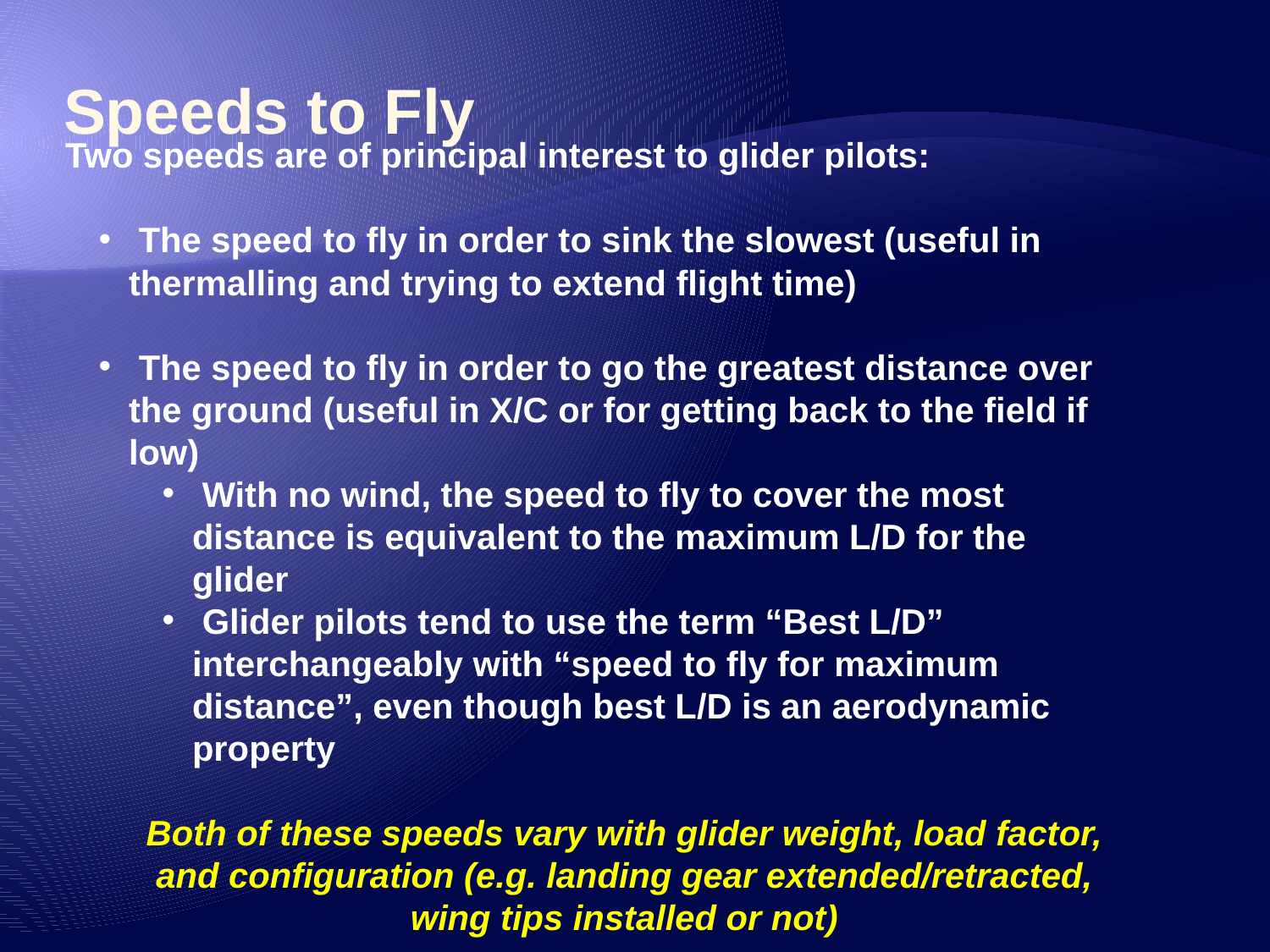

# Speeds to Fly
Two speeds are of principal interest to glider pilots:

 The speed to fly in order to sink the slowest (useful in thermalling and trying to extend flight time)

 The speed to fly in order to go the greatest distance over the ground (useful in X/C or for getting back to the field if low)
 With no wind, the speed to fly to cover the most distance is equivalent to the maximum L/D for the glider
 Glider pilots tend to use the term “Best L/D” interchangeably with “speed to fly for maximum distance”, even though best L/D is an aerodynamic property

Both of these speeds vary with glider weight, load factor, and configuration (e.g. landing gear extended/retracted, wing tips installed or not)

Best  glide speed also varies with wind, since you’re concerned with covering distance over the ground